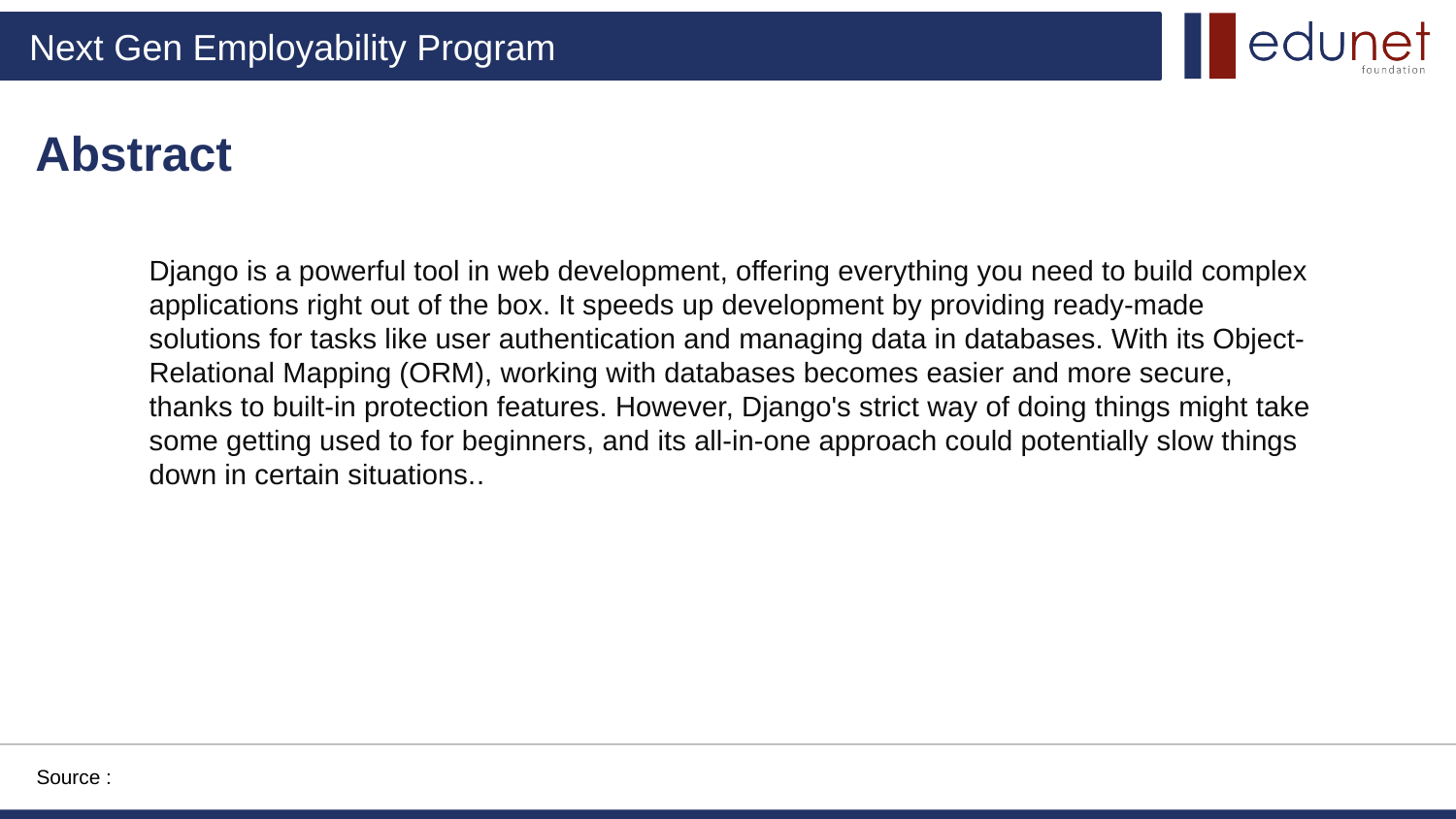

Abstract
Django is a powerful tool in web development, offering everything you need to build complex applications right out of the box. It speeds up development by providing ready-made solutions for tasks like user authentication and managing data in databases. With its Object-Relational Mapping (ORM), working with databases becomes easier and more secure, thanks to built-in protection features. However, Django's strict way of doing things might take some getting used to for beginners, and its all-in-one approach could potentially slow things down in certain situations..
Source :